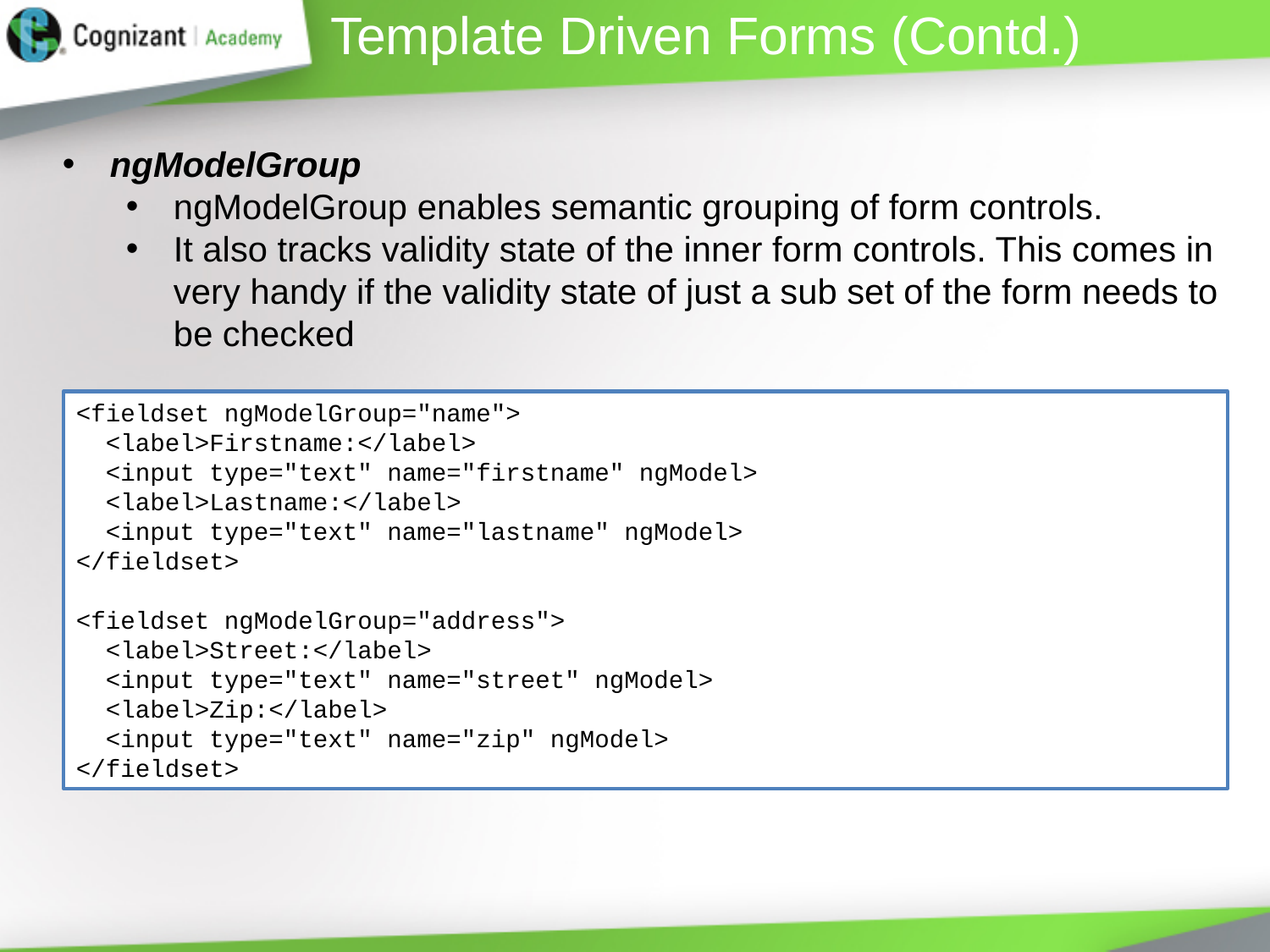

# Template Driven Forms (Contd.)
ngModelGroup
ngModelGroup enables semantic grouping of form controls.
It also tracks validity state of the inner form controls. This comes in very handy if the validity state of just a sub set of the form needs to be checked
<fieldset ngModelGroup="name">
  <label>Firstname:</label>
  <input type="text" name="firstname" ngModel>
  <label>Lastname:</label>
  <input type="text" name="lastname" ngModel>
</fieldset>

<fieldset ngModelGroup="address">
  <label>Street:</label>
  <input type="text" name="street" ngModel>
  <label>Zip:</label>
  <input type="text" name="zip" ngModel>
</fieldset>